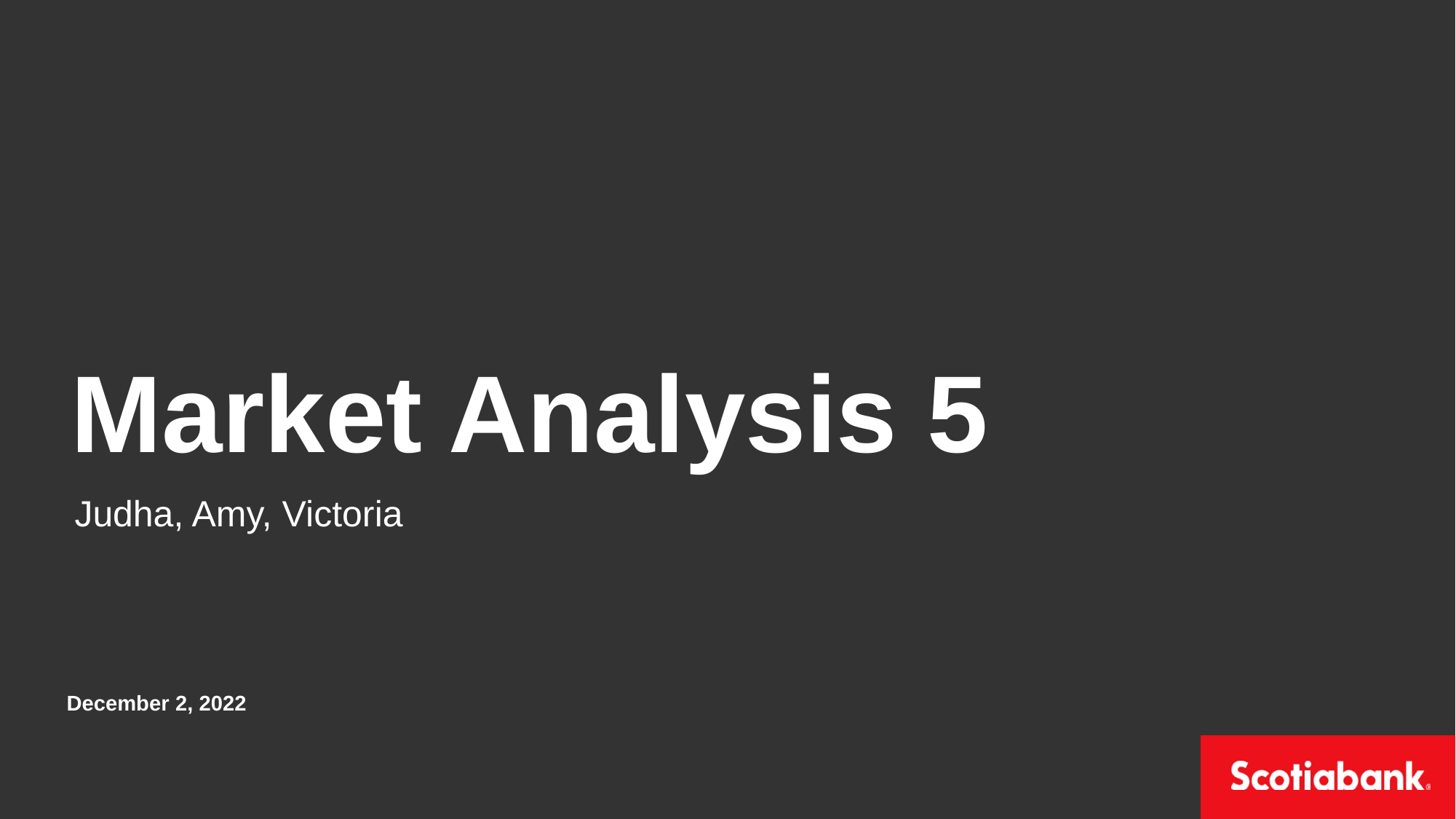

Market Analysis 5
Judha, Amy, Victoria
December 2, 2022